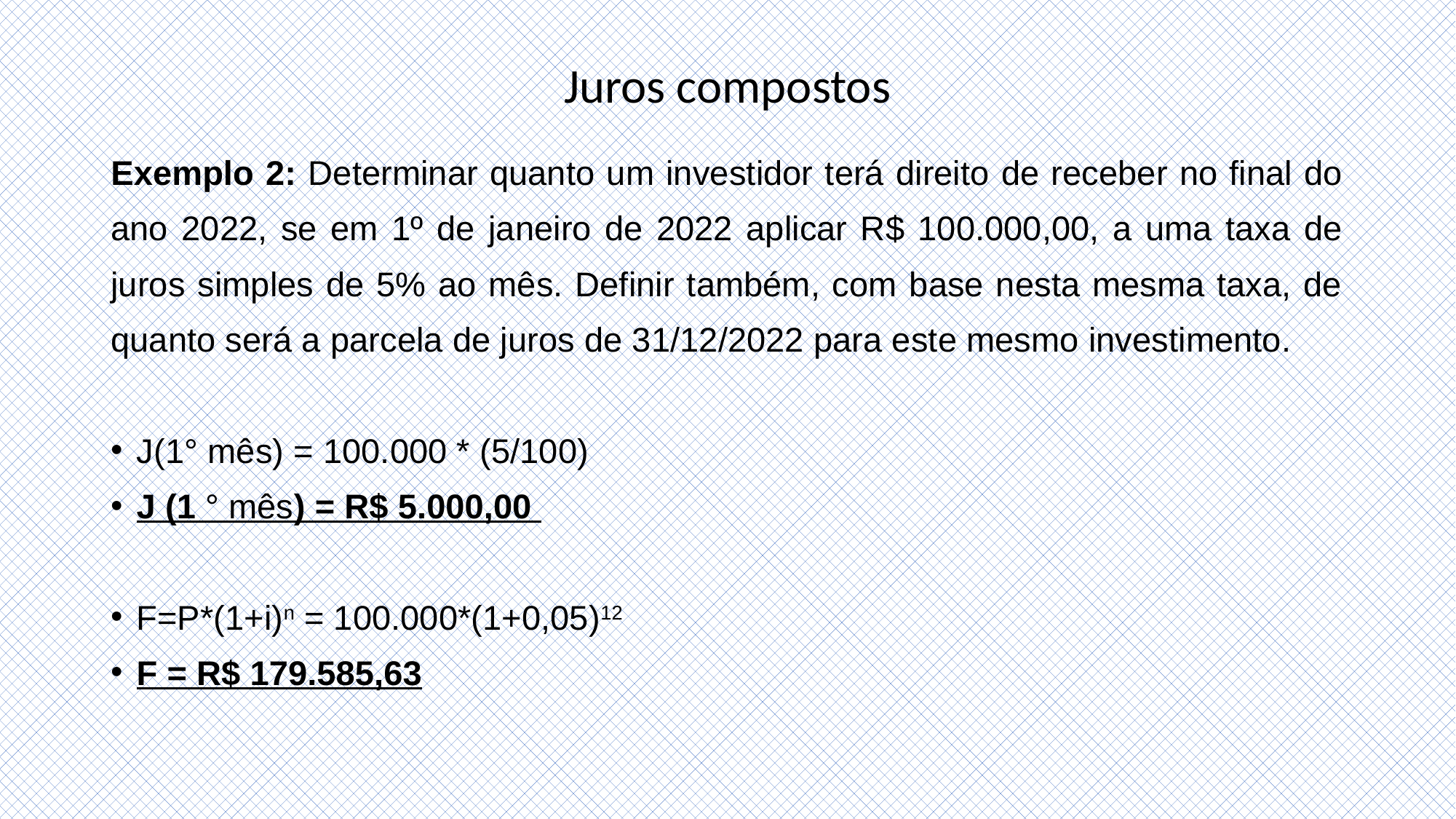

# Juros compostos
Exemplo 2: Determinar quanto um investidor terá direito de receber no final do ano 2022, se em 1º de janeiro de 2022 aplicar R$ 100.000,00, a uma taxa de juros simples de 5% ao mês. Definir também, com base nesta mesma taxa, de quanto será a parcela de juros de 31/12/2022 para este mesmo investimento.

J(1° mês) = 100.000 * (5/100)
J (1 ° mês) = R$ 5.000,00

F=P*(1+i)n = 100.000*(1+0,05)12
F = R$ 179.585,63